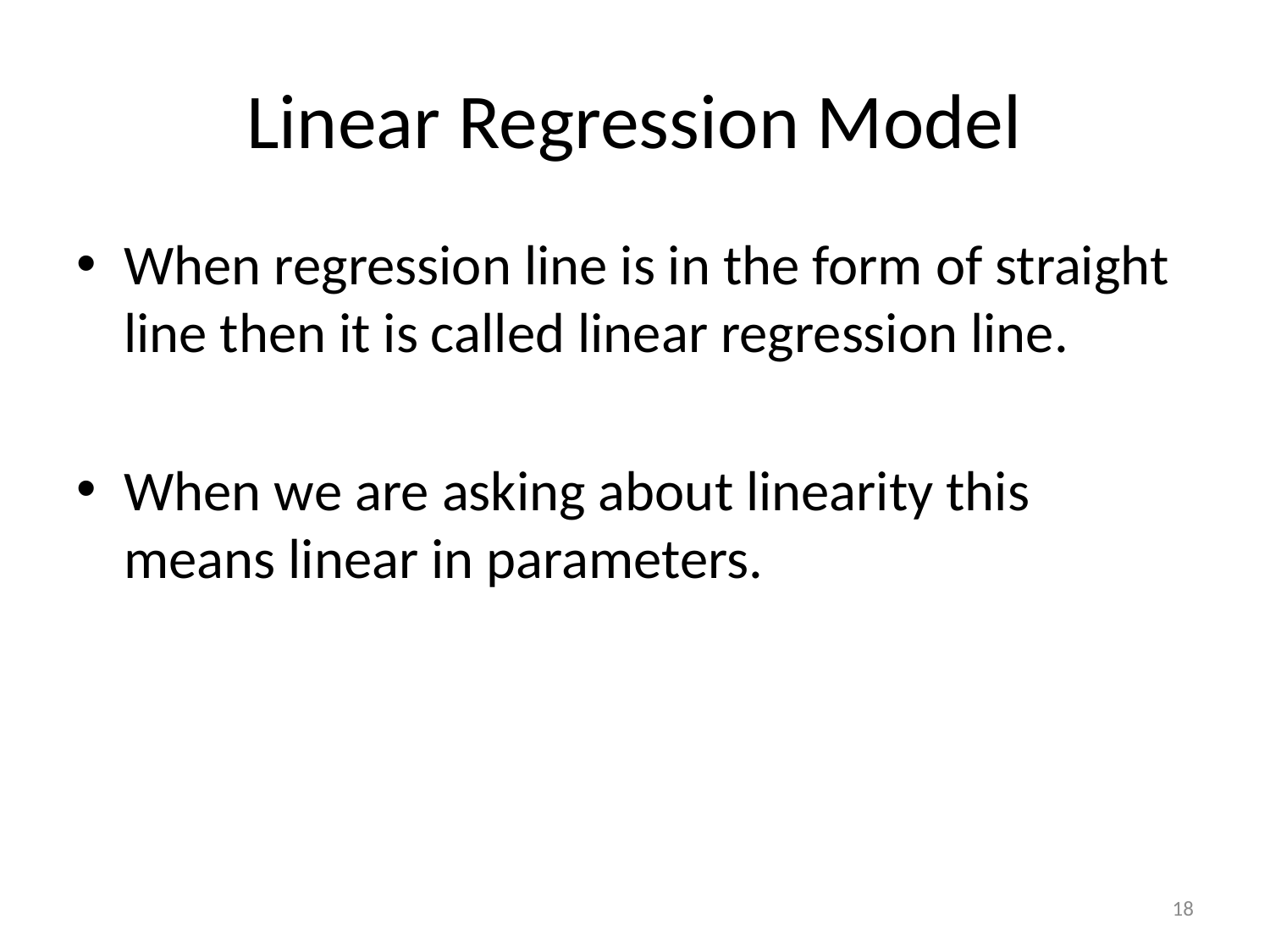

# Linear Regression Model
When regression line is in the form of straight line then it is called linear regression line.

When we are asking about linearity this means linear in parameters.
18